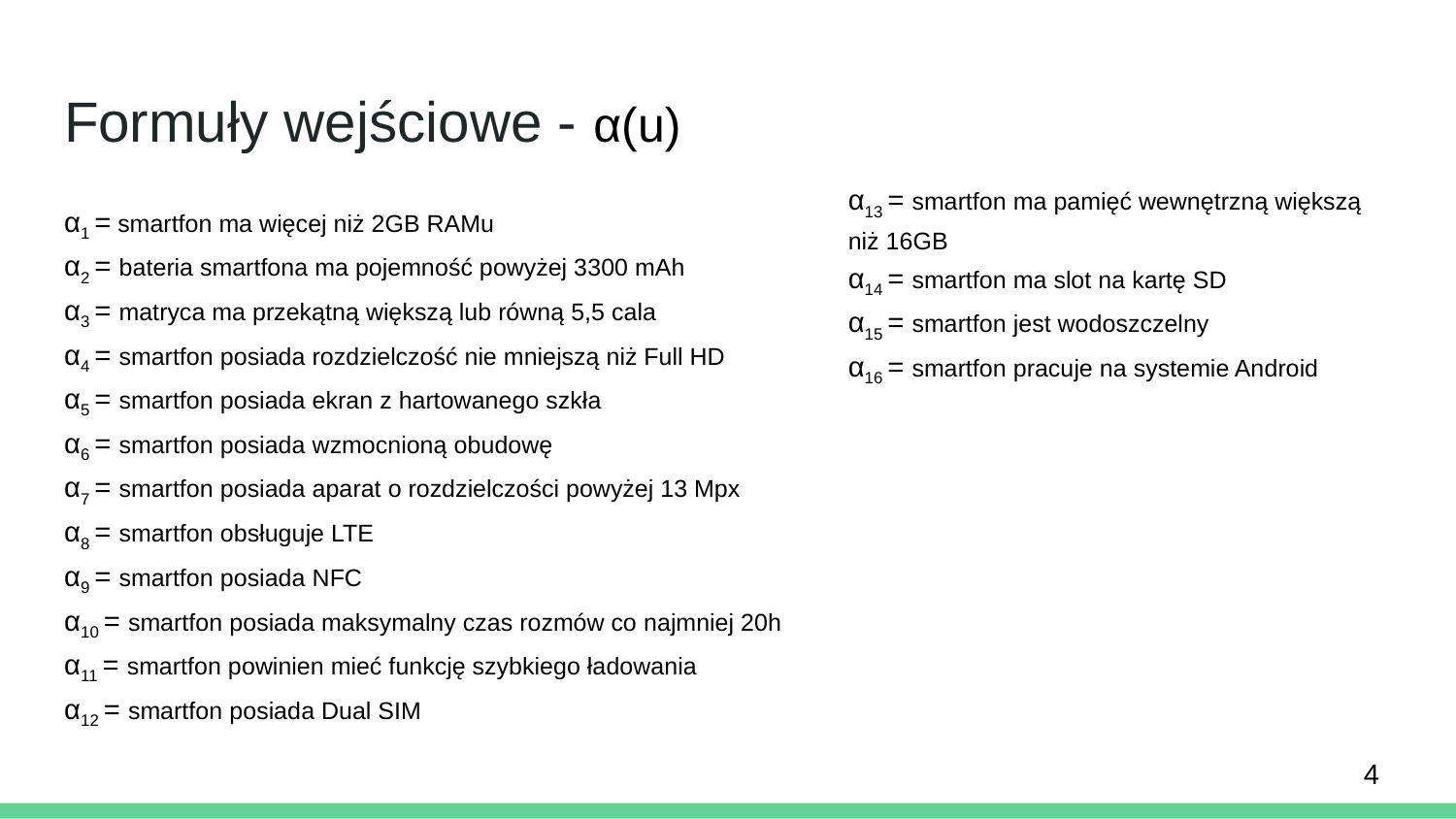

# Formuły wejściowe - α(u)
α13 = smartfon ma pamięć wewnętrzną większą
niż 16GB
α14 = smartfon ma slot na kartę SD
α15 = smartfon jest wodoszczelny
α16 = smartfon pracuje na systemie Android
α1 = smartfon ma więcej niż 2GB RAMu
α2 = bateria smartfona ma pojemność powyżej 3300 mAh
α3 = matryca ma przekątną większą lub równą 5,5 cala
α4 = smartfon posiada rozdzielczość nie mniejszą niż Full HD
α5 = smartfon posiada ekran z hartowanego szkła
α6 = smartfon posiada wzmocnioną obudowę
α7 = smartfon posiada aparat o rozdzielczości powyżej 13 Mpx
α8 = smartfon obsługuje LTE
α9 = smartfon posiada NFC
α10 = smartfon posiada maksymalny czas rozmów co najmniej 20h
α11 = smartfon powinien mieć funkcję szybkiego ładowania
α12 = smartfon posiada Dual SIM
4